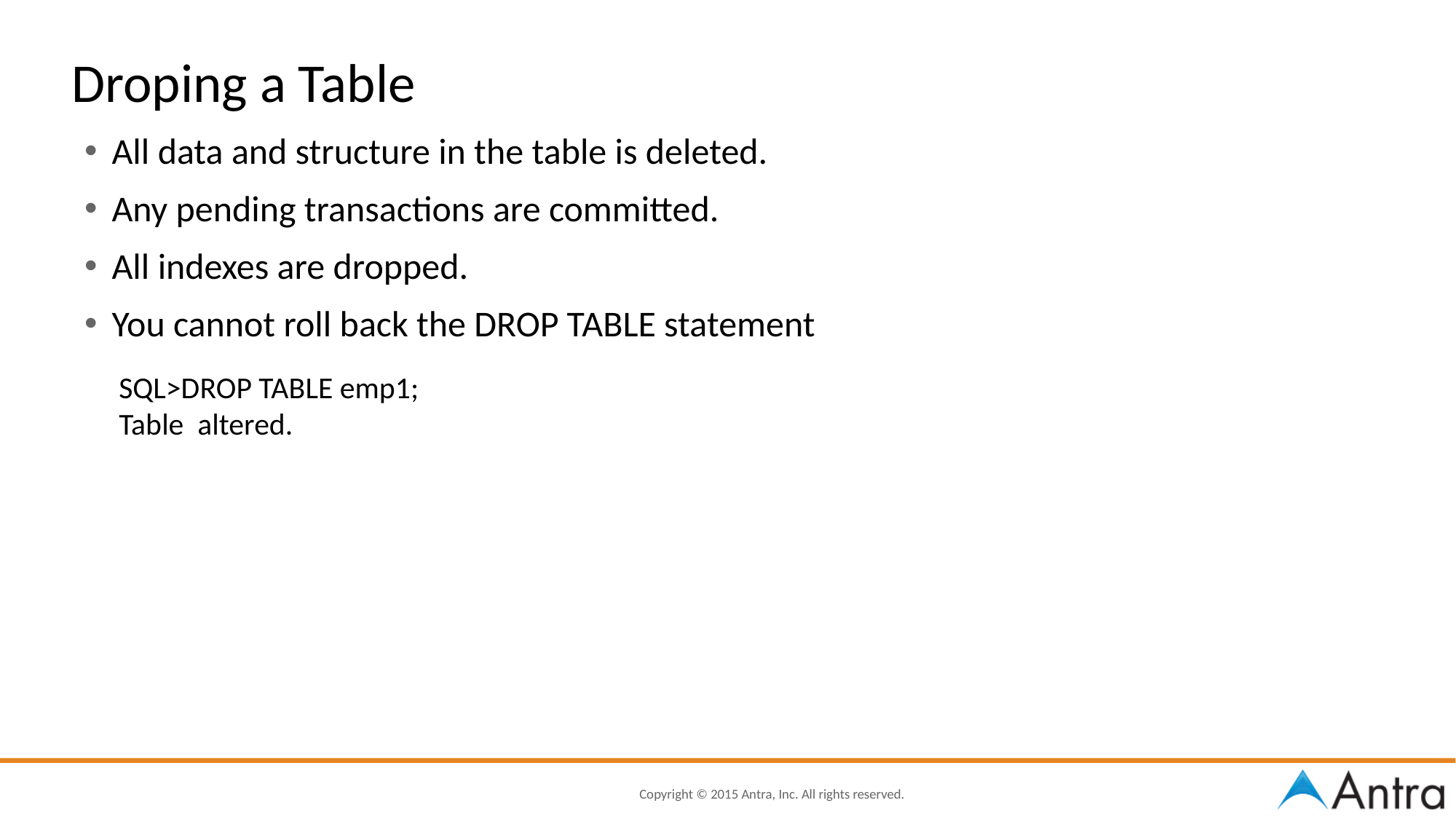

Droping a Table
All data and structure in the table is deleted.
Any pending transactions are committed.
All indexes are dropped.
You cannot roll back the DROP TABLE statement
SQL>DROP TABLE emp1;
Table  altered.